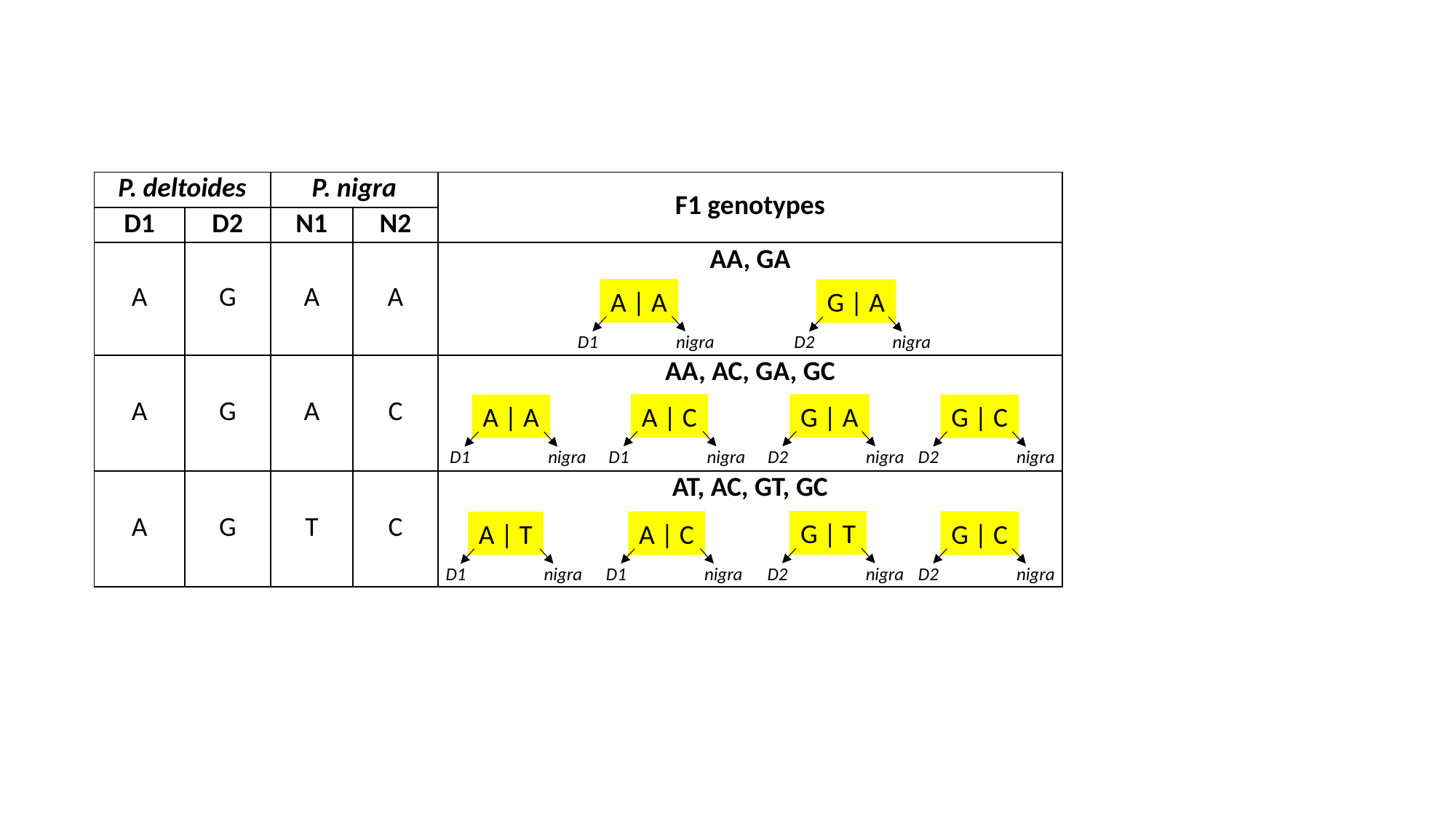

| P. deltoides |  | P. nigra |  | F1 genotypes |
| --- | --- | --- | --- | --- |
| D1 | D2 | N1 | N2 |  |
| A | G | A | A | AA, GA |
|  |  |  |  |  |
| A | G | A | C | AA, AC, GA, GC |
|  |  |  |  |  |
| A | G | T | C | AT, AC, GT, GC |
|  |  |  |  |  |
A | A
D1
nigra
G | A
D2
nigra
A | C
D1
nigra
G | A
D2
nigra
A | A
D1
nigra
G | C
D2
nigra
G | T
D2
nigra
A | C
D1
nigra
G | C
D2
nigra
A | T
D1
nigra